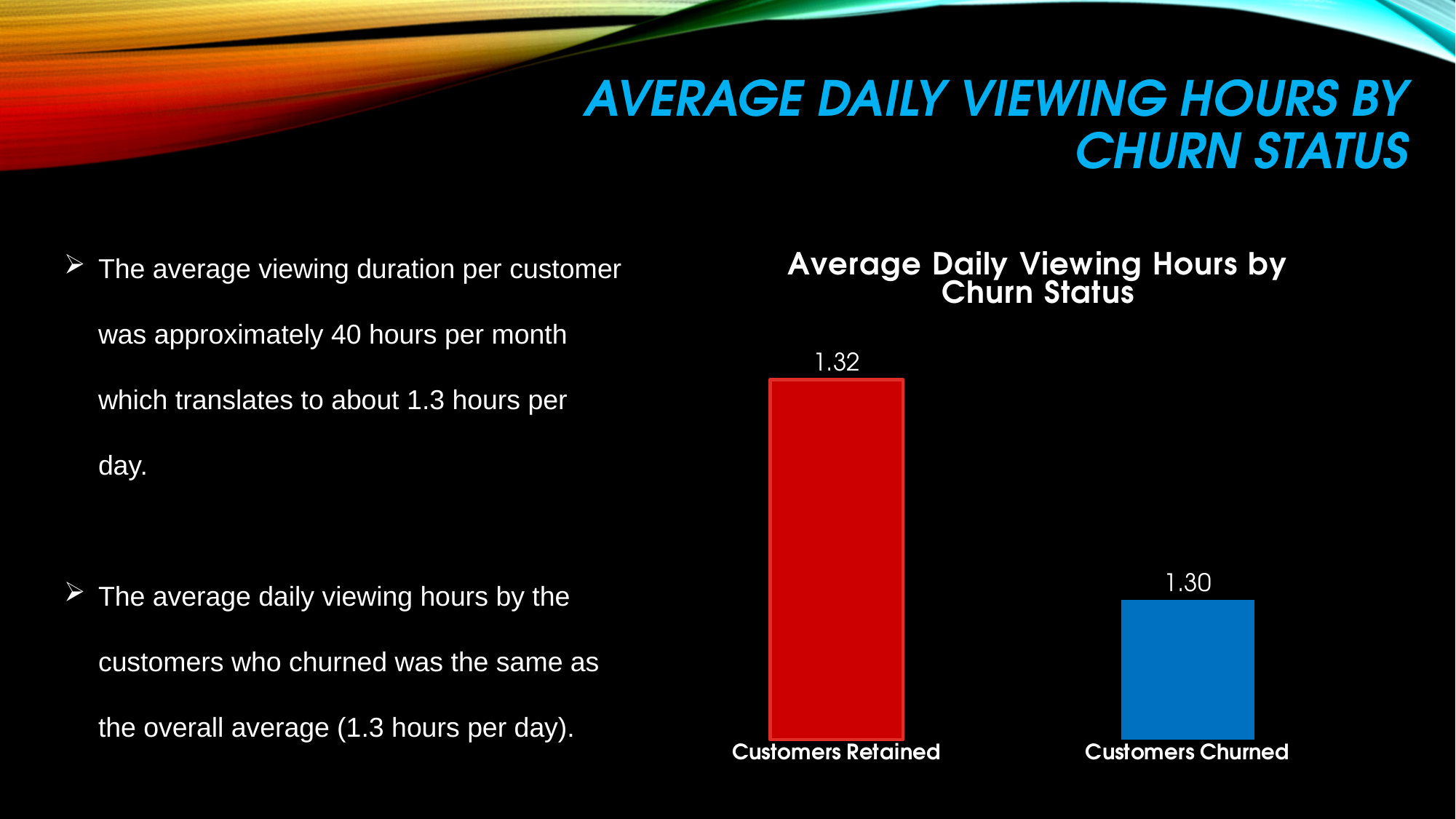

# Average Daily Viewing Hours by Churn Status
The average viewing duration per customer was approximately 40 hours per month which translates to about 1.3 hours per day.

The average daily viewing hours by the customers who churned was the same as the overall average (1.3 hours per day).

### Chart: Average Daily Viewing Hours by Churn Status

| Category | Average Daily Viewing Hours |
|---|---|
| Customers Retained | 1.32015209125475 |
| Customers Churned | 1.29556962025316 |